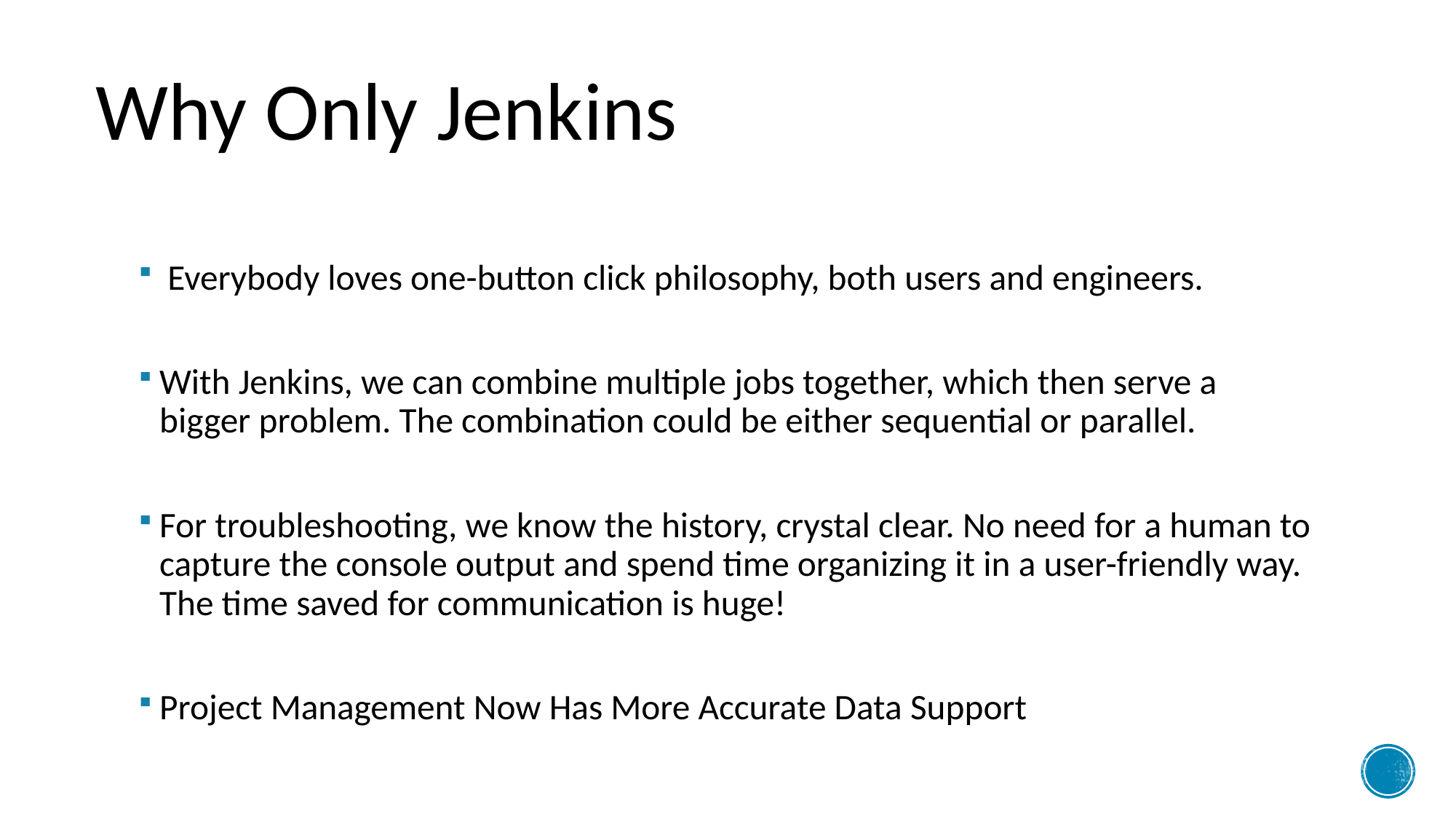

# Why Only Jenkins
 Everybody loves one-button click philosophy, both users and engineers.

With Jenkins, we can combine multiple jobs together, which then serve a bigger problem. The combination could be either sequential or parallel.

For troubleshooting, we know the history, crystal clear. No need for a human to capture the console output and spend time organizing it in a user-friendly way. The time saved for communication is huge!

Project Management Now Has More Accurate Data Support